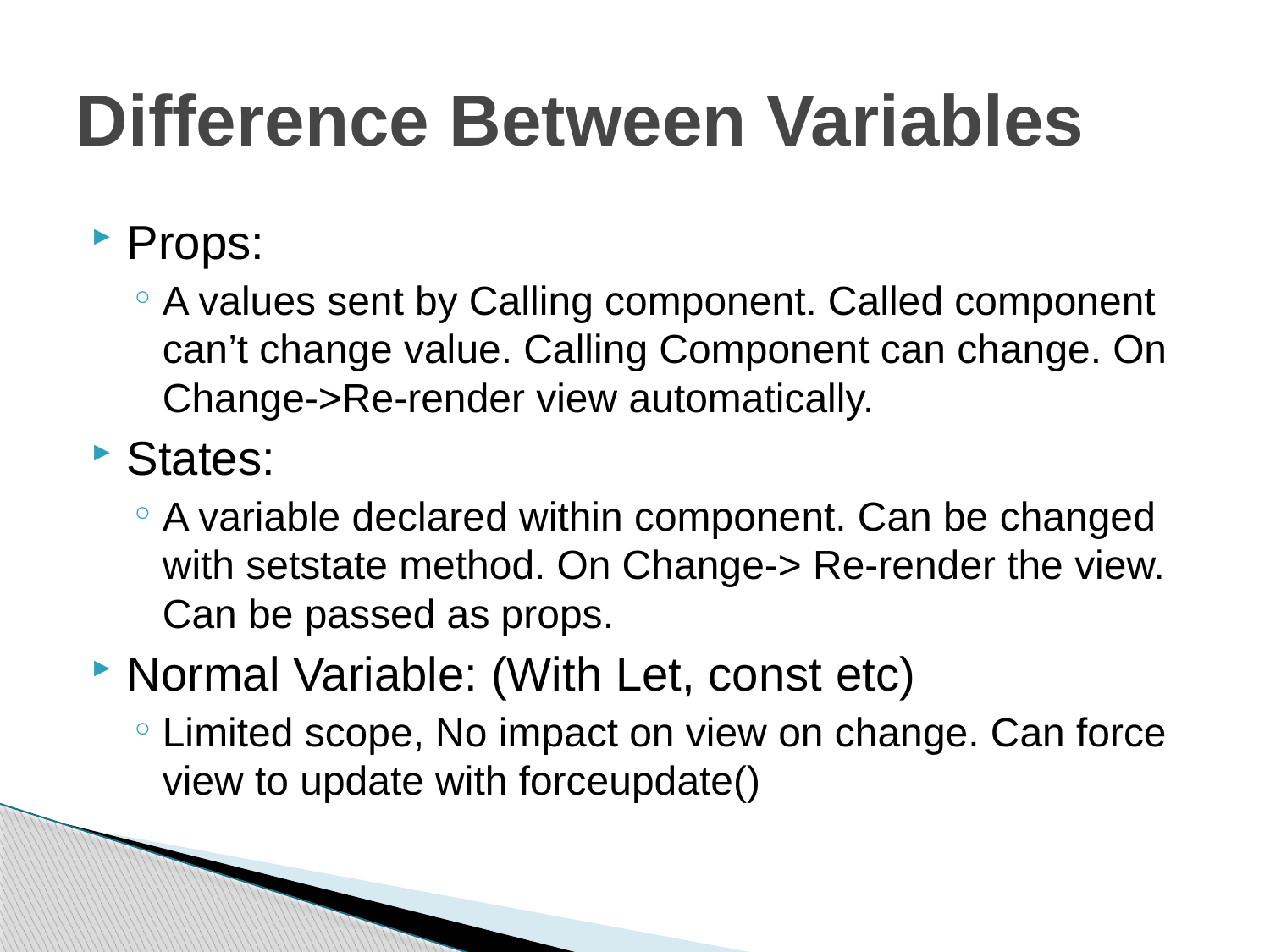

# Difference Between Variables
Props:
A values sent by Calling component. Called component can’t change value. Calling Component can change. On Change->Re-render view automatically.
States:
A variable declared within component. Can be changed with setstate method. On Change-> Re-render the view. Can be passed as props.
Normal Variable: (With Let, const etc)
Limited scope, No impact on view on change. Can force view to update with forceupdate()